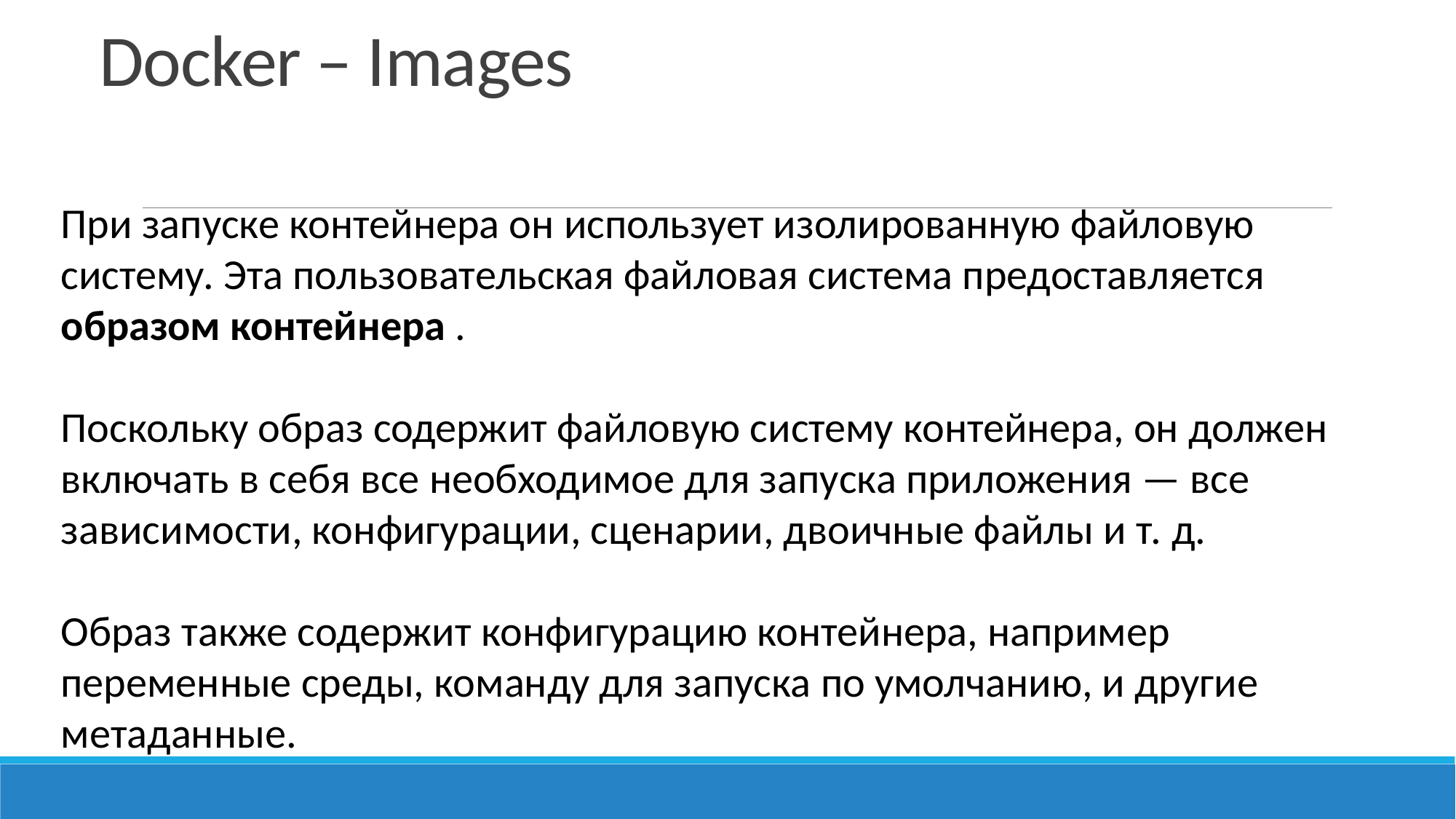

# Docker – Images
При запуске контейнера он использует изолированную файловую систему. Эта пользовательская файловая система предоставляется образом контейнера .

Поскольку образ содержит файловую систему контейнера, он должен включать в себя все необходимое для запуска приложения — все зависимости, конфигурации, сценарии, двоичные файлы и т. д.

Образ также содержит конфигурацию контейнера, например переменные среды, команду для запуска по умолчанию, и другие метаданные.